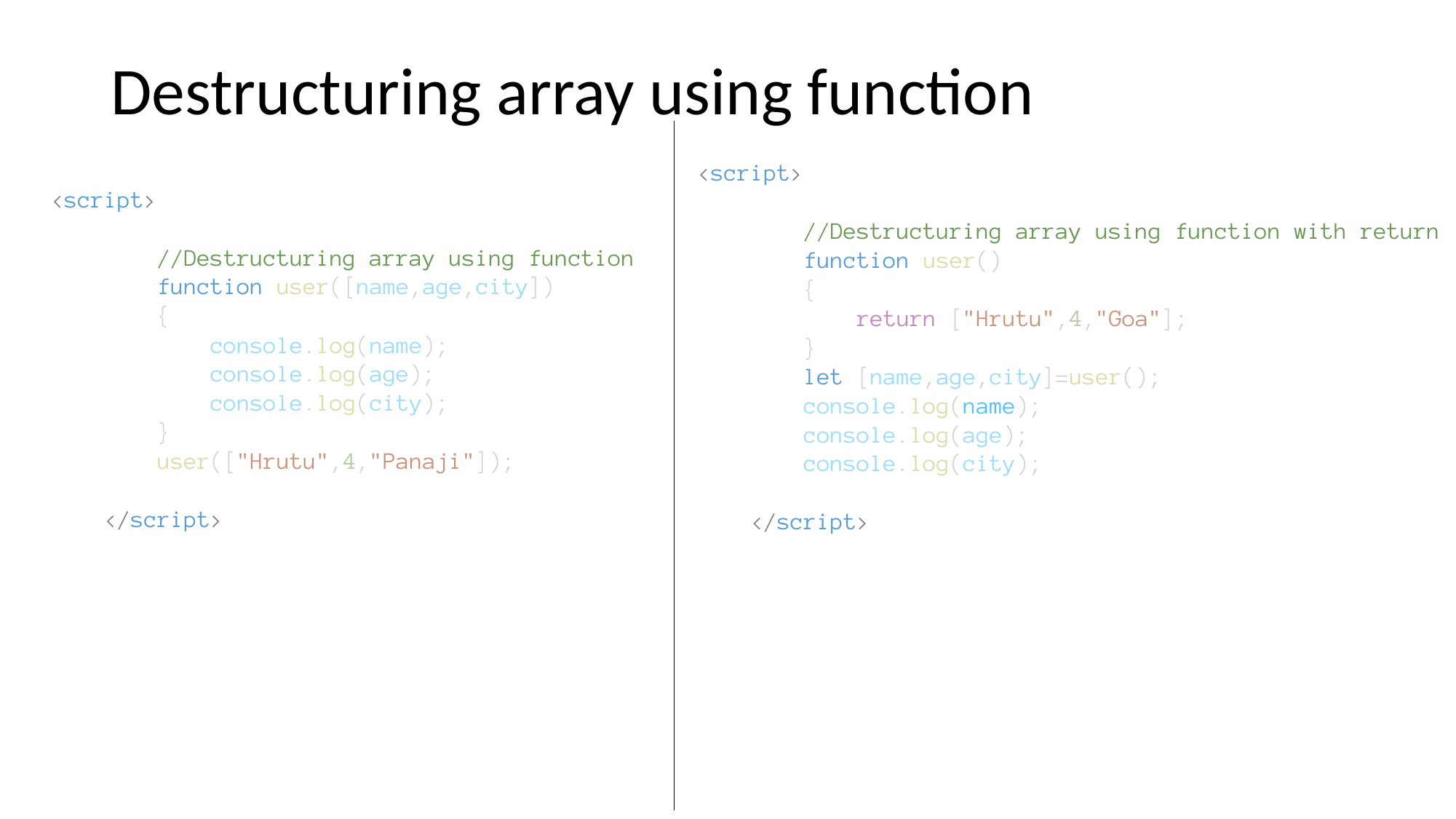

# Destructuring array using function
<script>

        //Destructuring array using function with return
        function user()
        {
            return ["Hrutu",4,"Goa"];
        }
        let [name,age,city]=user();
        console.log(name);
        console.log(age);
        console.log(city);
    </script>
<script>

        //Destructuring array using function
        function user([name,age,city])
        {
            console.log(name);
            console.log(age);
            console.log(city);
        }
        user(["Hrutu",4,"Panaji"]);
    </script>